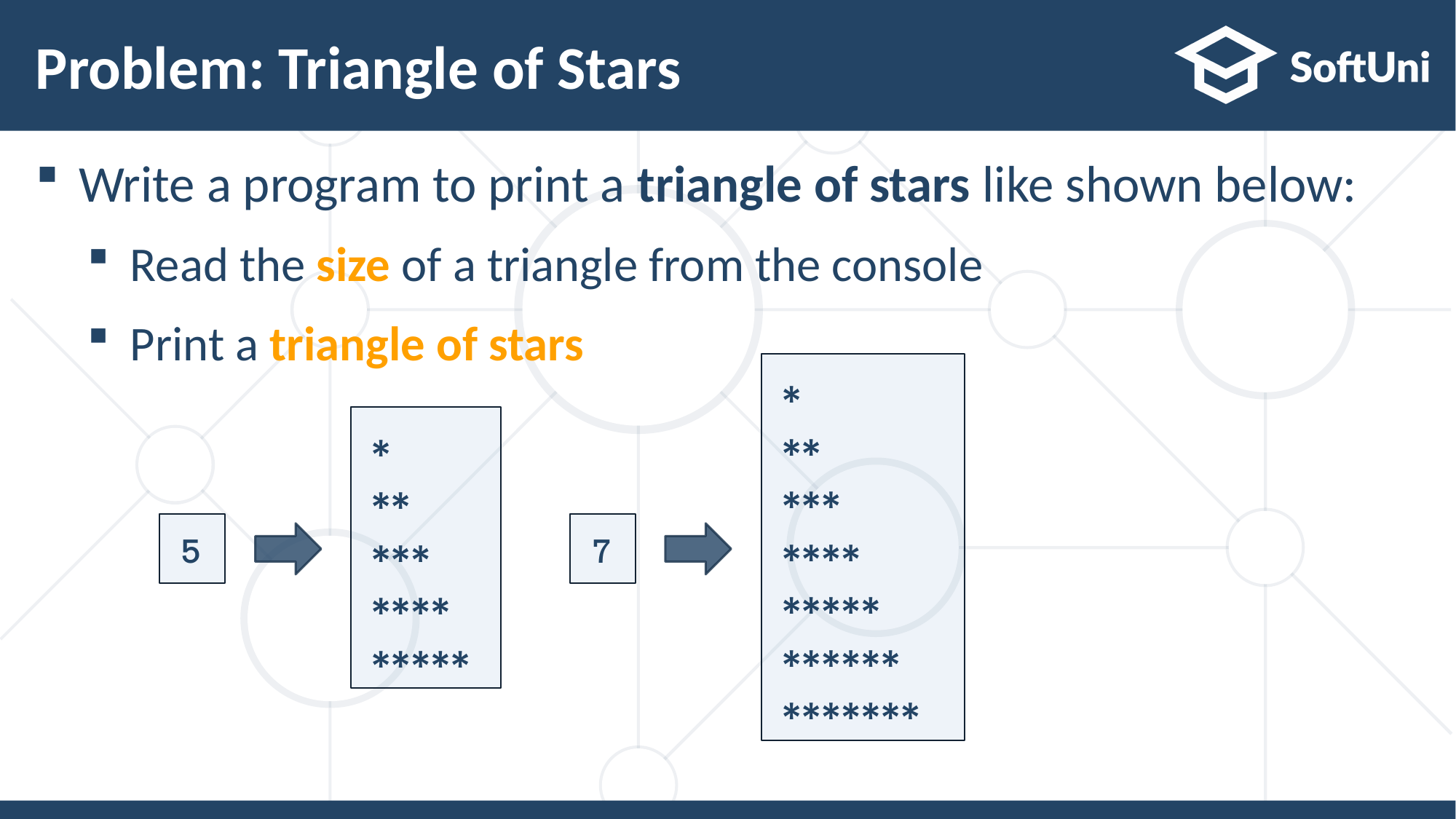

# Problem: Triangle of Stars
Write a program to print a triangle of stars like shown below:
Read the size of a triangle from the console
Print a triangle of stars

*
**
***
****
*****
******
*******
*
**
***
****
*****
7
5